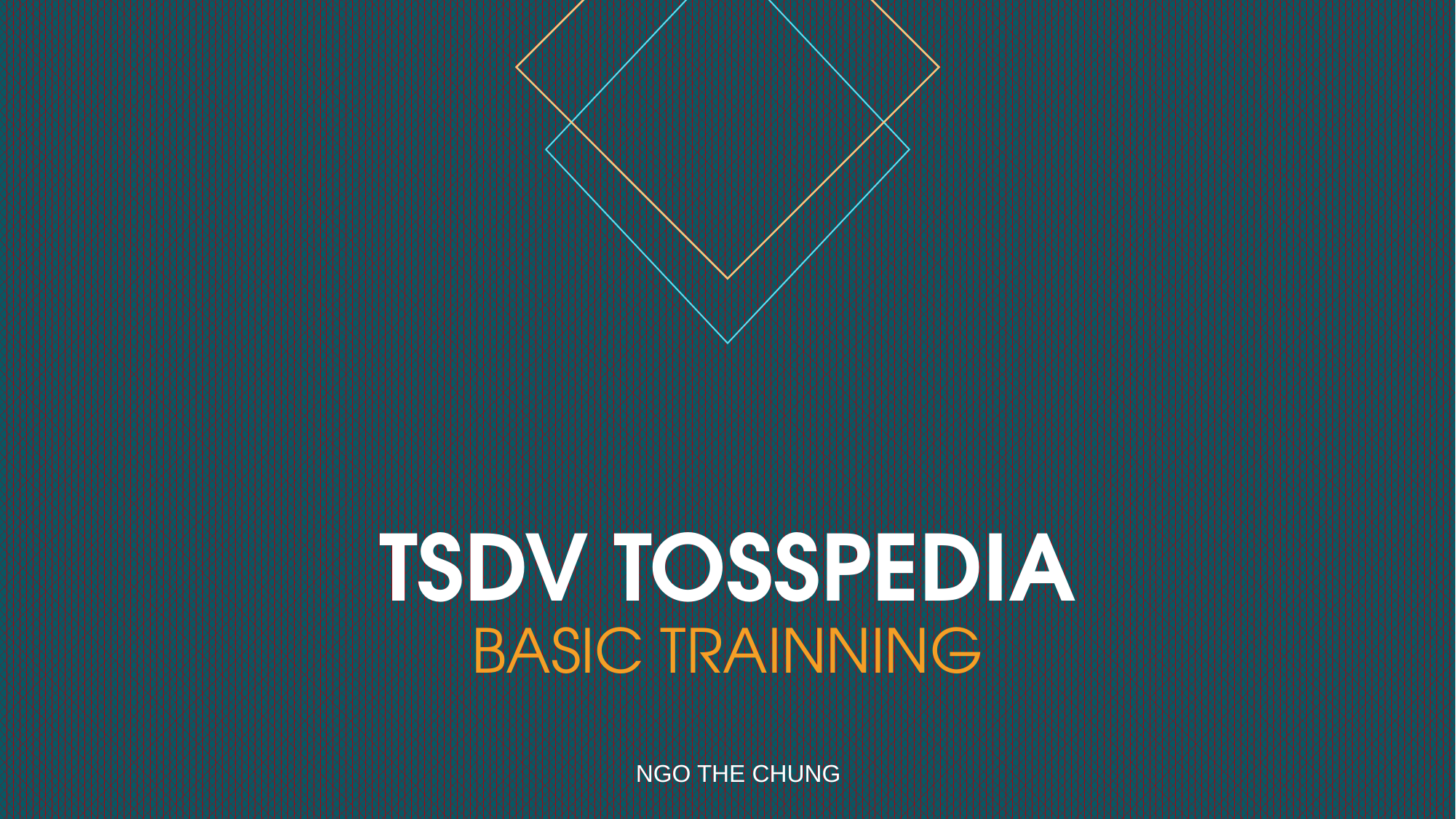

# TSDV TOSSPEDIA BASIC TRAINNING
NGO THE CHUNG